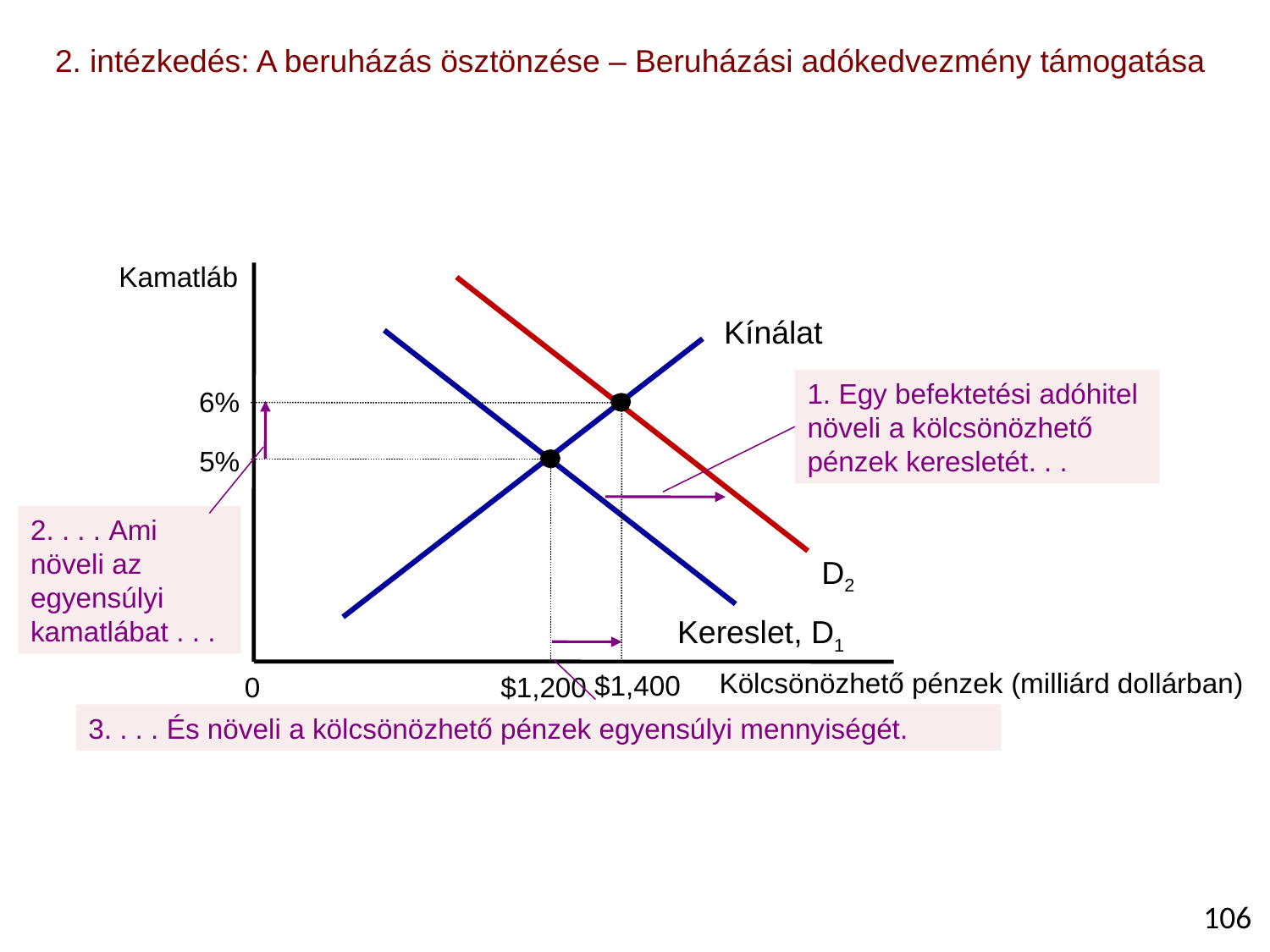

2. intézkedés: A beruházás ösztönzése – Beruházási adókedvezmény támogatása
Kamatláb

D2
Kínálat
Kereslet, D1
1. Egy befektetési adóhitel növeli a kölcsönözhető pénzek keresletét. . .
6%

2. . . . Ami növeli az egyensúlyi kamatlábat . . .
$1,400
5%

$1,200
3. . . . És növeli a kölcsönözhető pénzek egyensúlyi mennyiségét.
Kölcsönözhető pénzek (milliárd dollárban)
0
106